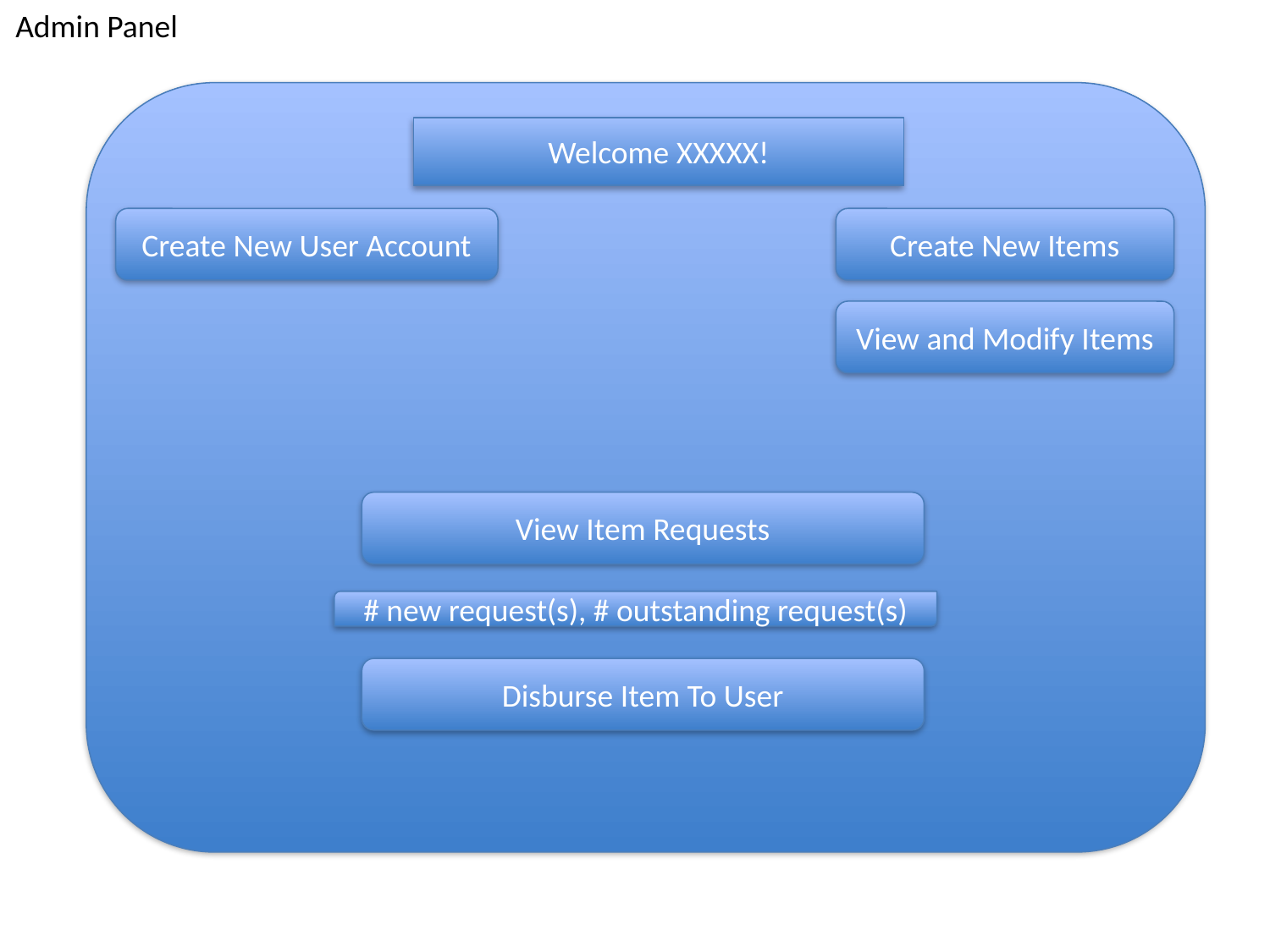

Admin Panel

Welcome XXXXX!
Create New User Account
Create New Items
View and Modify Items
View Item Requests
# new request(s), # outstanding request(s)
Disburse Item To User